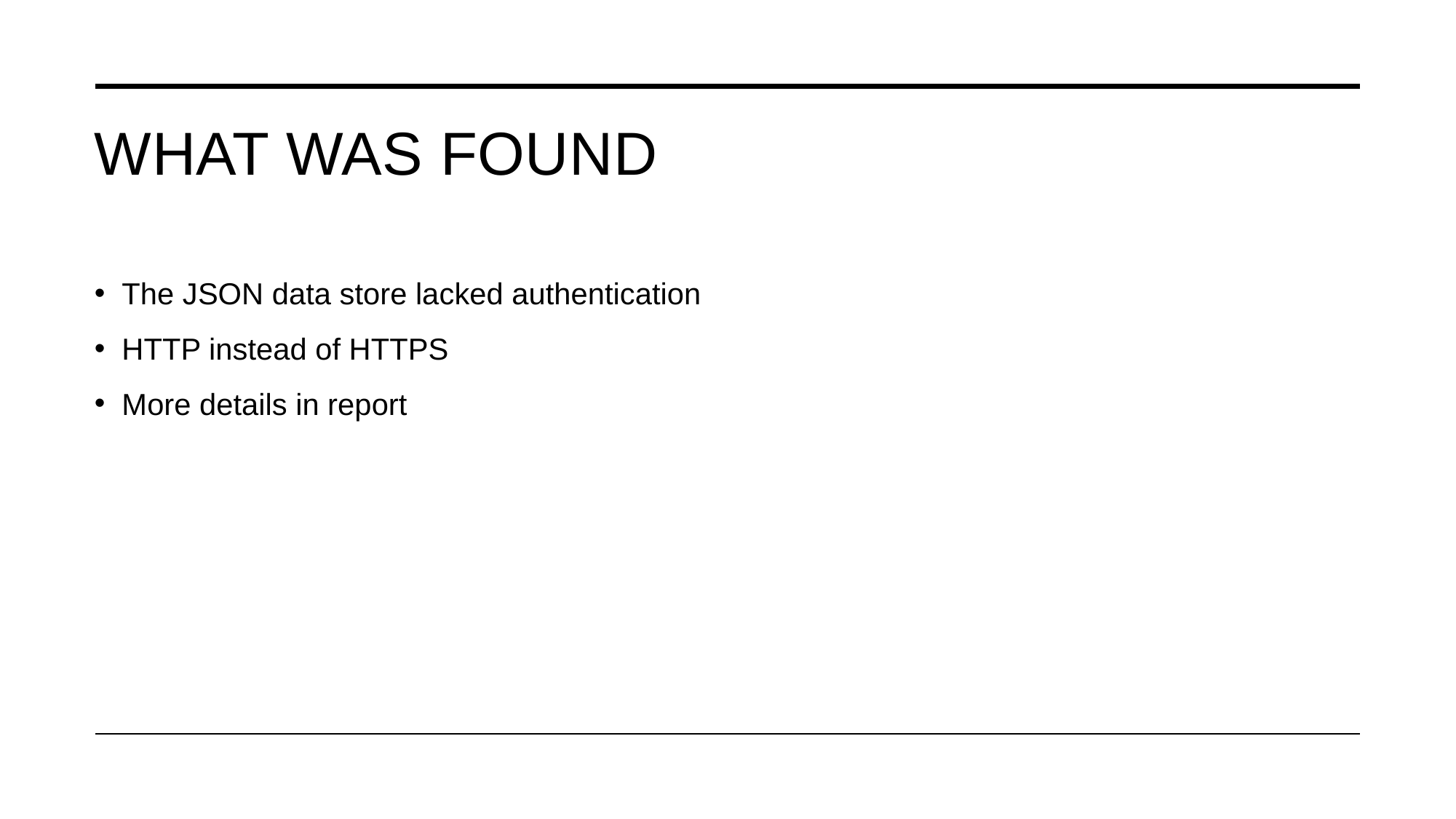

# What was found
The JSON data store lacked authentication
HTTP instead of HTTPS
More details in report